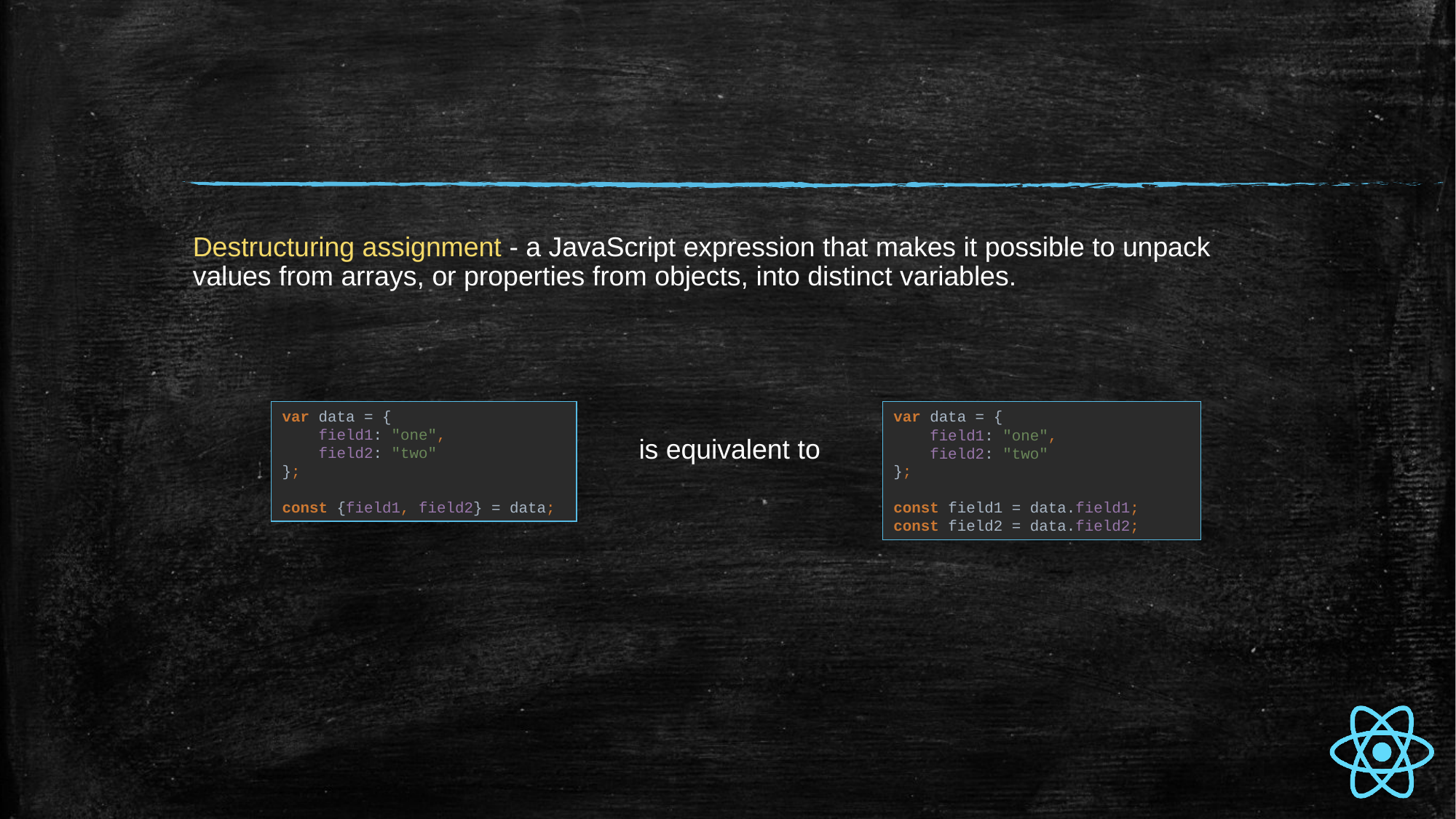

#
Destructuring assignment - a JavaScript expression that makes it possible to unpack values from arrays, or properties from objects, into distinct variables.
var data = {
    field1: "one",
    field2: "two"
};
const {field1, field2} = data;
var data = {
    field1: "one",
    field2: "two"
};
const field1 = data.field1;
const field2 = data.field2;
is equivalent to